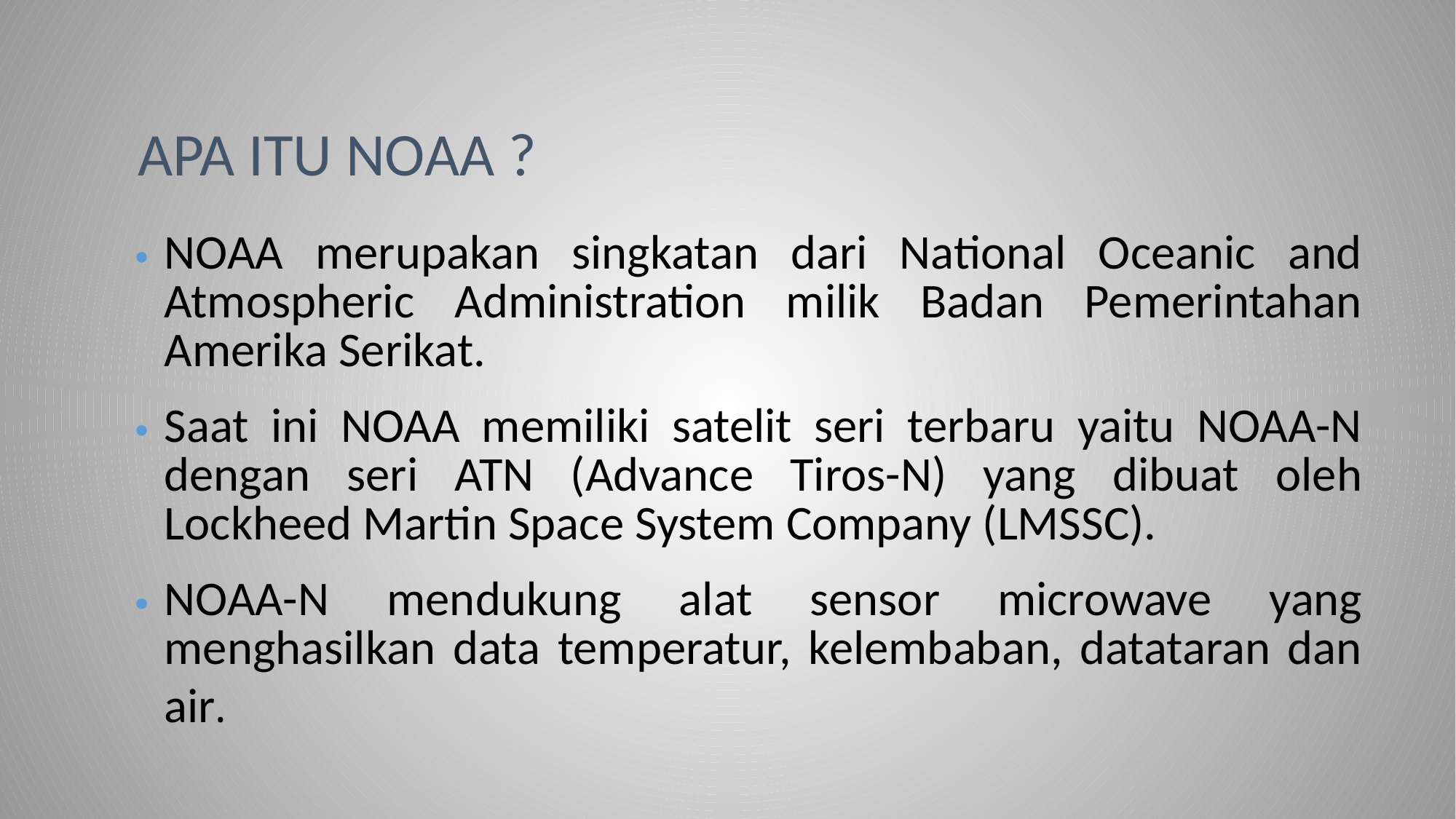

# Apa itu noaa ?
NOAA merupakan singkatan dari National Oceanic and Atmospheric Administration milik Badan Pemerintahan Amerika Serikat.
Saat ini NOAA memiliki satelit seri terbaru yaitu NOAA-N dengan seri ATN (Advance Tiros-N) yang dibuat oleh Lockheed Martin Space System Company (LMSSC).
NOAA-N mendukung alat sensor microwave yang menghasilkan data temperatur, kelembaban, datataran dan air.